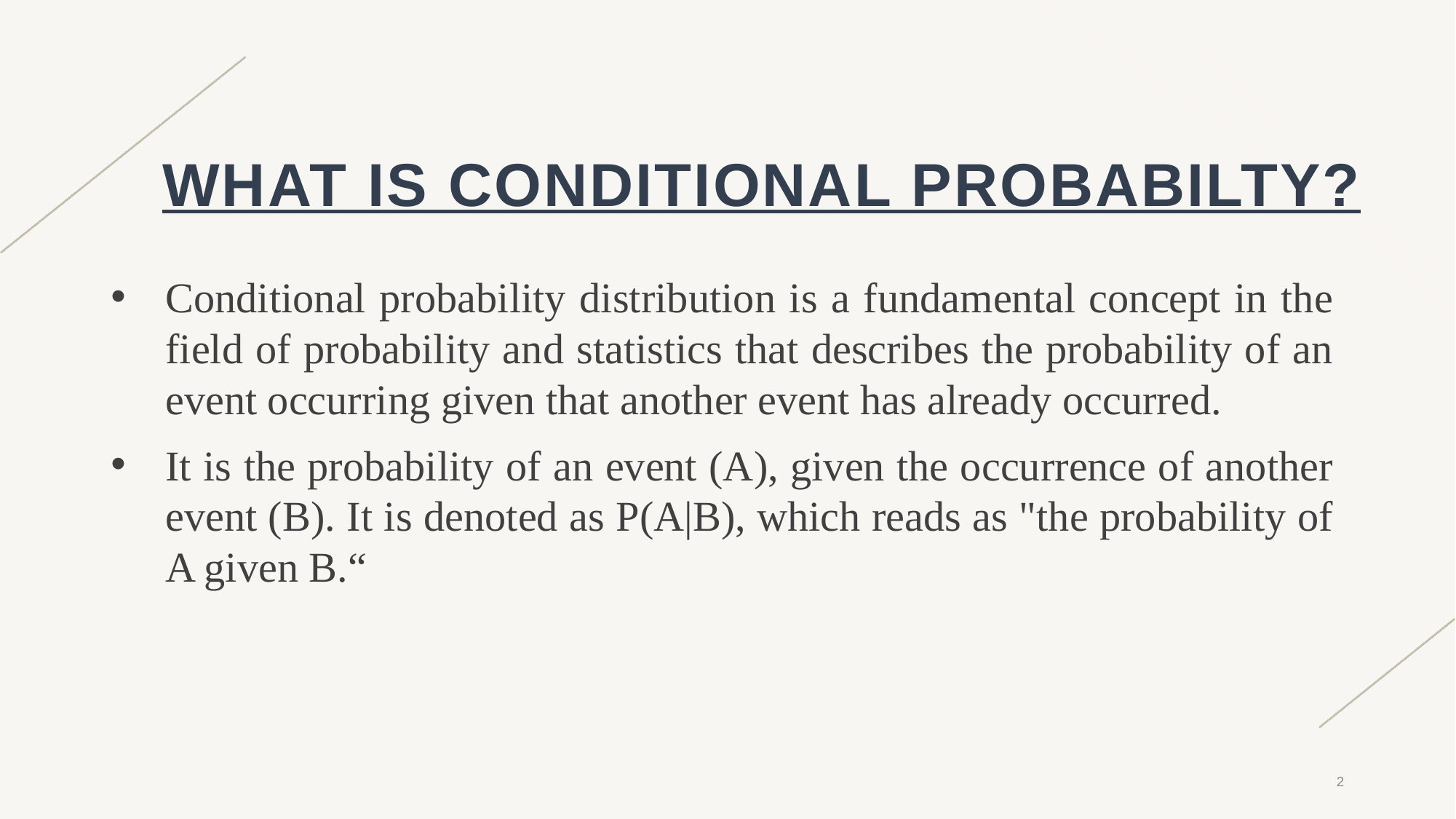

# WHAT IS CONDITIONAL PROBABILTY?
Conditional probability distribution is a fundamental concept in the field of probability and statistics that describes the probability of an event occurring given that another event has already occurred.
It is the probability of an event (A), given the occurrence of another event (B). It is denoted as P(A|B), which reads as "the probability of A given B.“

2